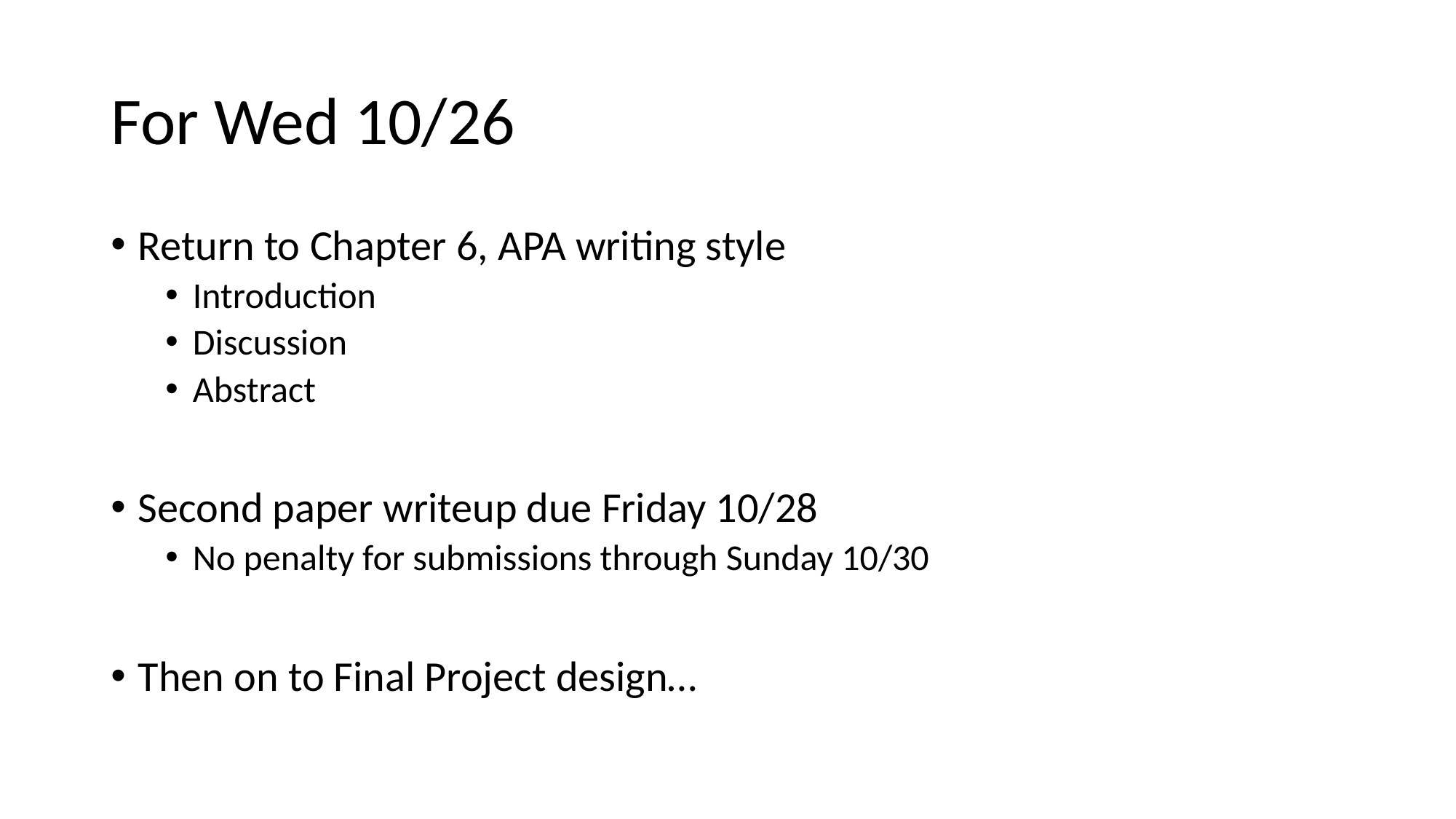

# For Wed 10/26
Return to Chapter 6, APA writing style
Introduction
Discussion
Abstract

Second paper writeup due Friday 10/28
No penalty for submissions through Sunday 10/30

Then on to Final Project design…